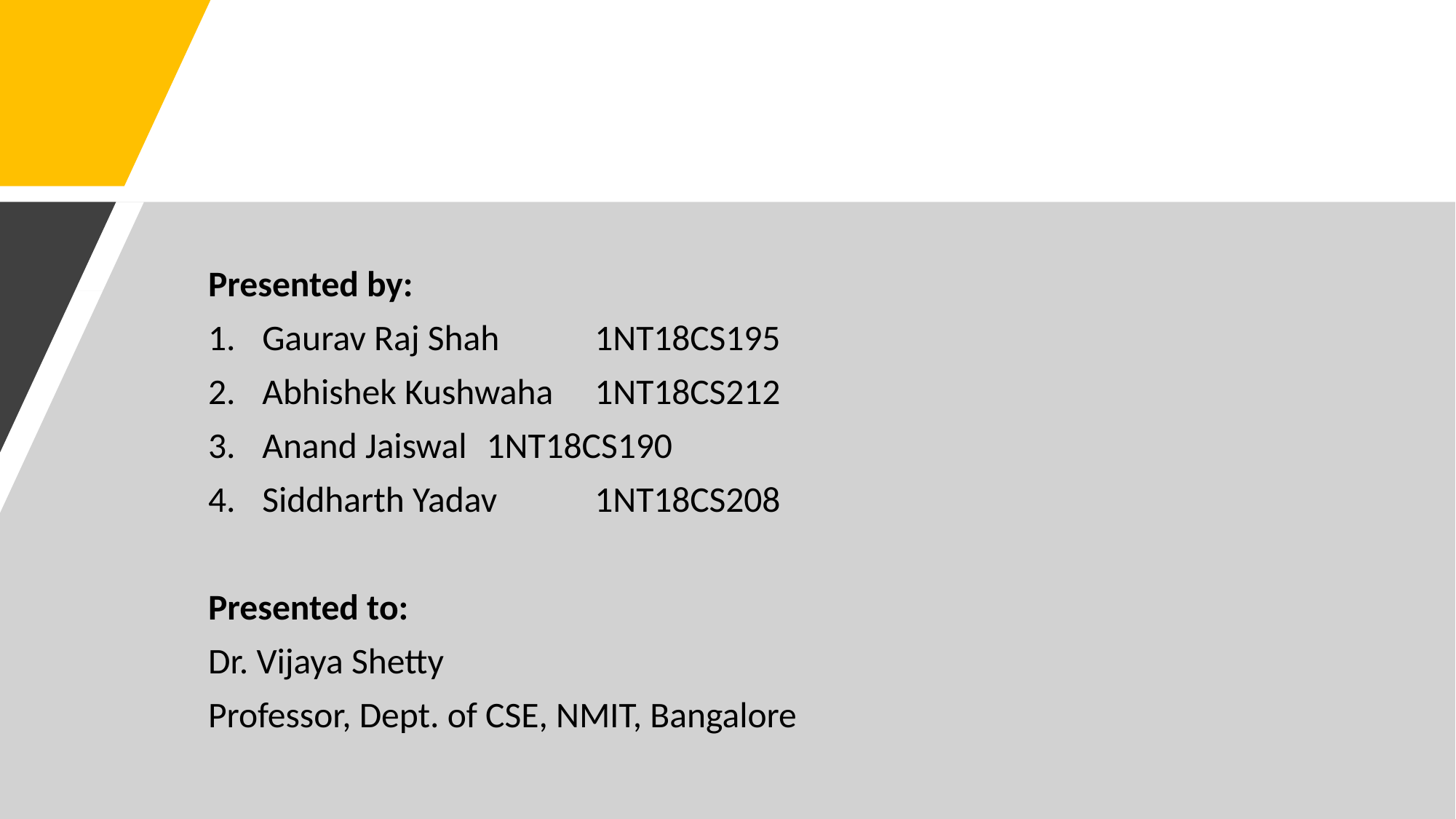

#

Presented by:
Gaurav Raj Shah					 1NT18CS195
Abhishek Kushwaha				 1NT18CS212
Anand Jaiswal					 1NT18CS190
Siddharth Yadav					 1NT18CS208

Presented to:
Dr. Vijaya Shetty
Professor, Dept. of CSE, NMIT, Bangalore